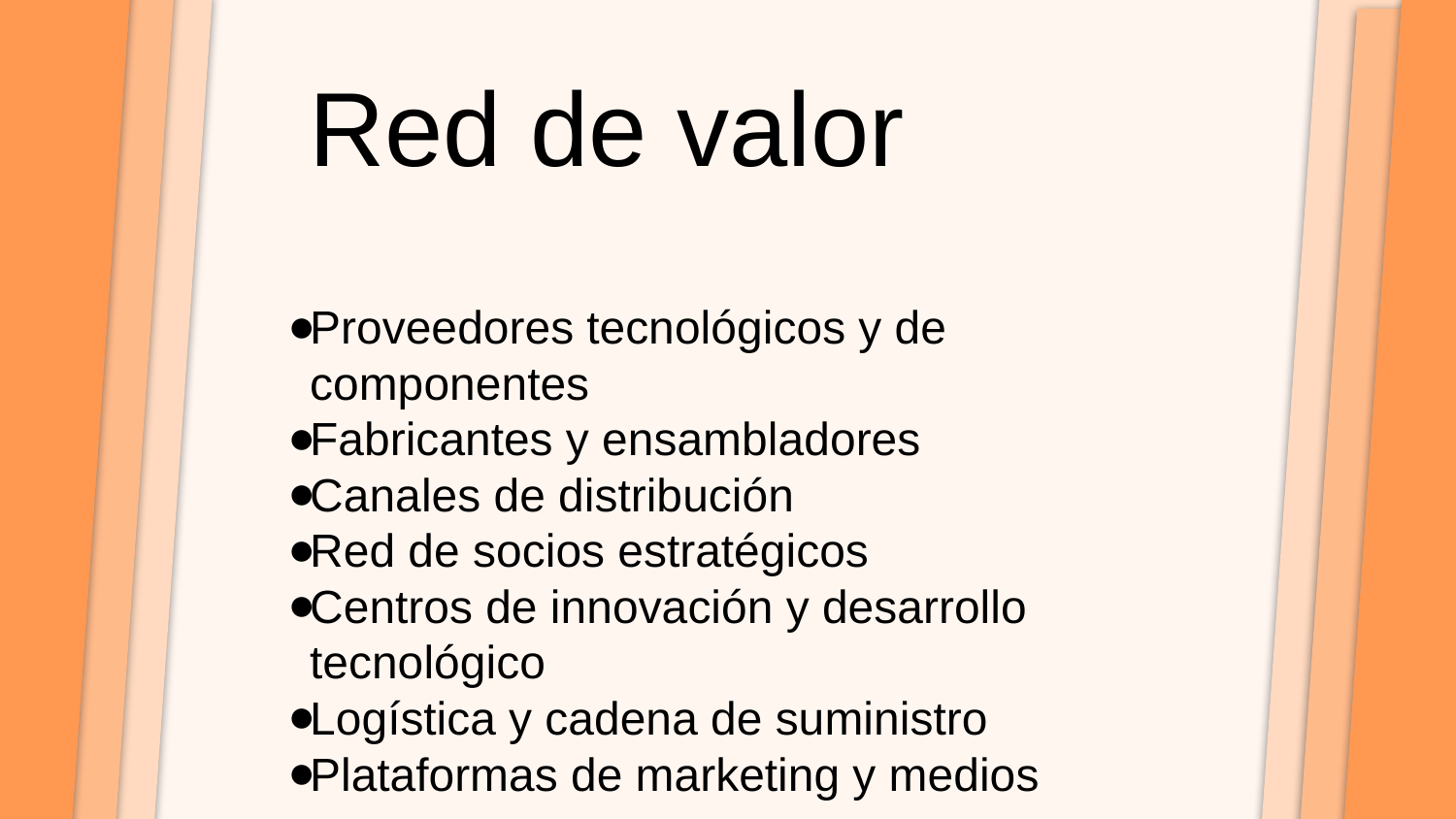

# Red de valor

Proveedores tecnológicos y de componentes
Fabricantes y ensambladores
Canales de distribución
Red de socios estratégicos
Centros de innovación y desarrollo tecnológico
Logística y cadena de suministro
Plataformas de marketing y medios